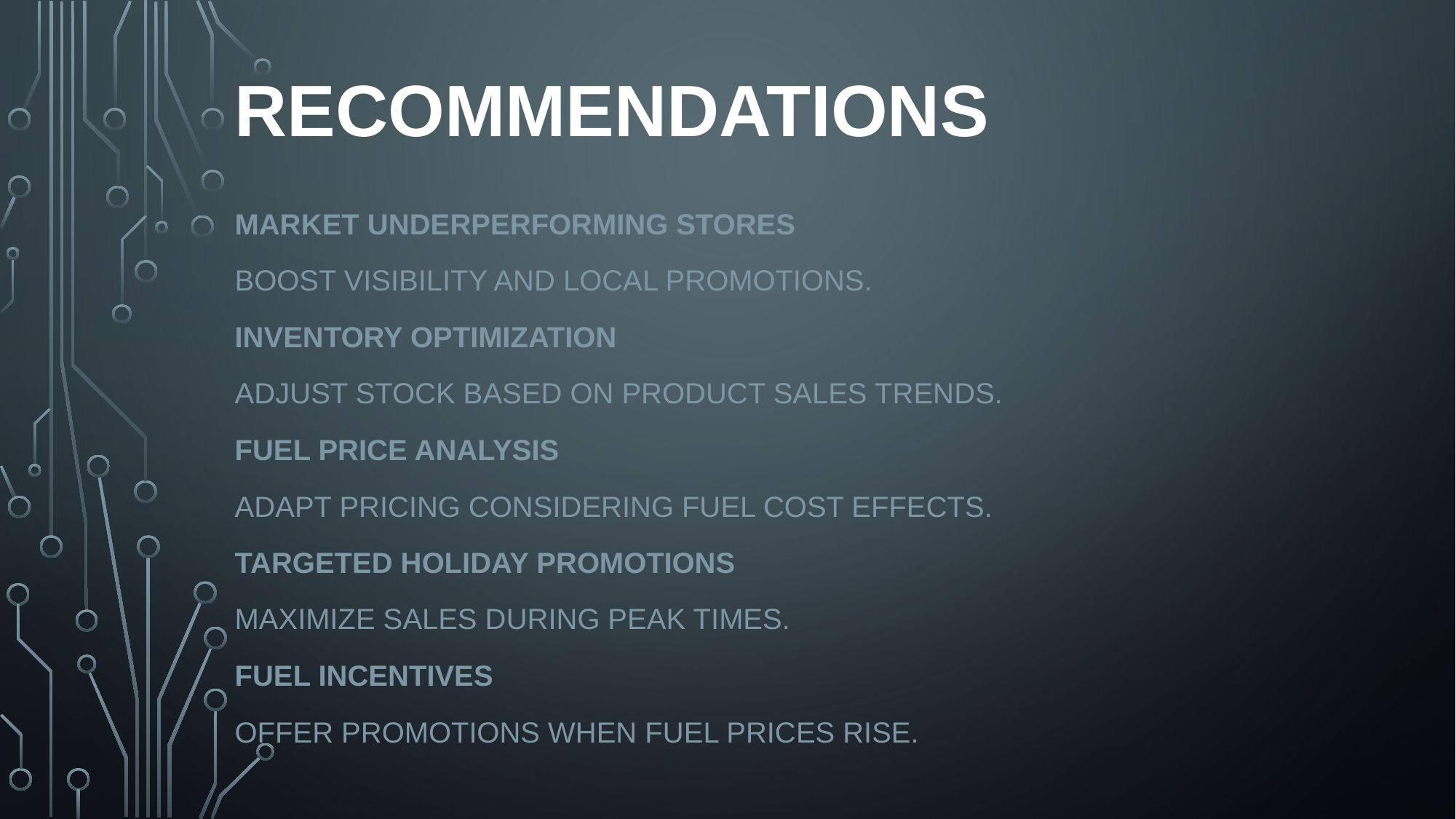

# Recommendations
Market Underperforming Stores
Boost visibility and local promotions.
Inventory Optimization
Adjust stock based on product sales trends.
Fuel Price Analysis
Adapt pricing considering fuel cost effects.
Targeted Holiday Promotions
Maximize sales during peak times.
Fuel Incentives
Offer promotions when fuel prices rise.